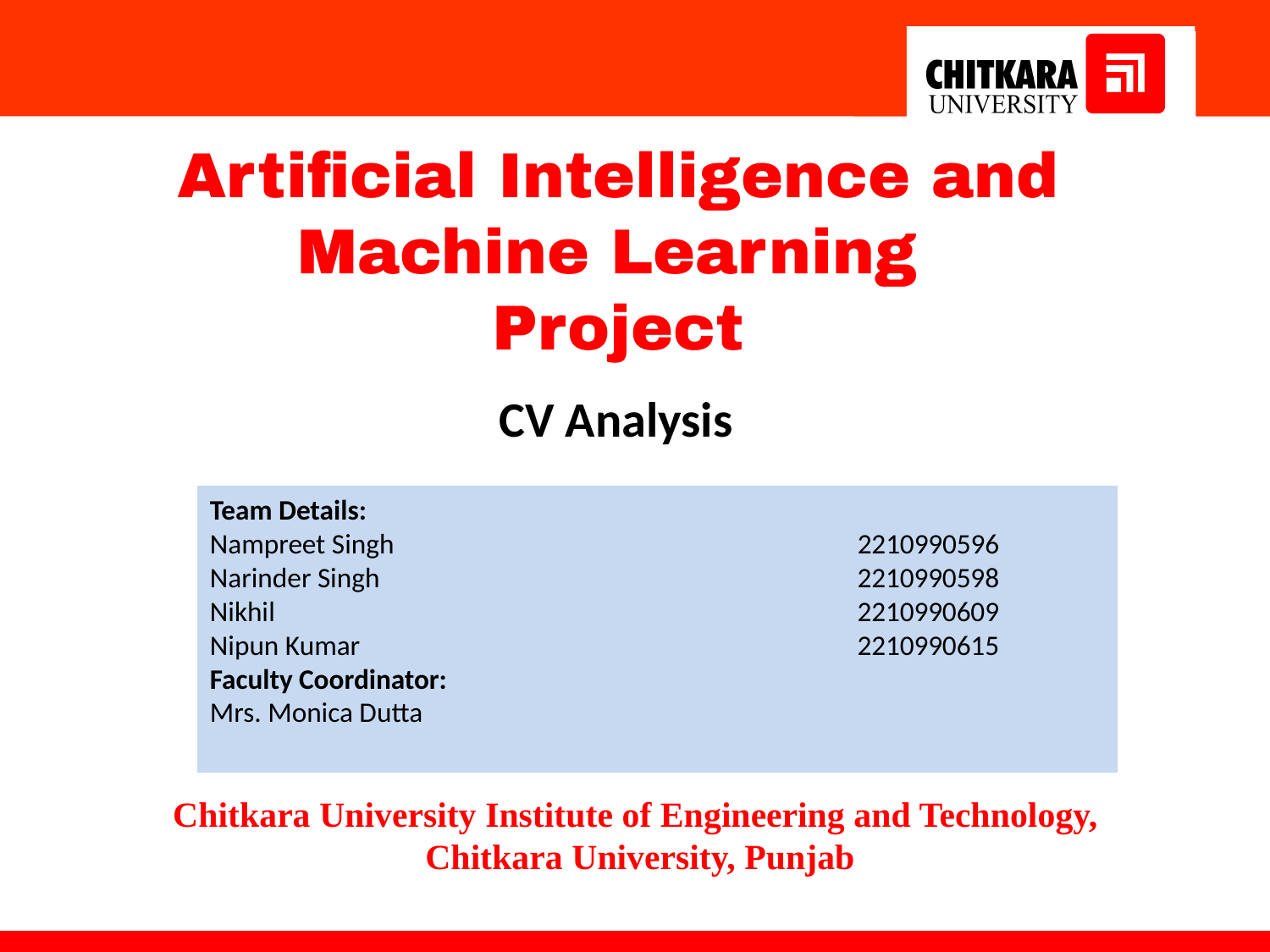

Artificial Intelligence and Machine Learning
Project
		        CV Analysis
Team Details:
Nampreet Singh		    	                      2210990596
Narinder Singh		                                          2210990598
Nikhil			                                          2210990609
Nipun Kumar                                    	                                          2210990615
Faculty Coordinator:
Mrs. Monica Dutta

:

Chitkara University Institute of Engineering and Technology,
Chitkara University, Punjab